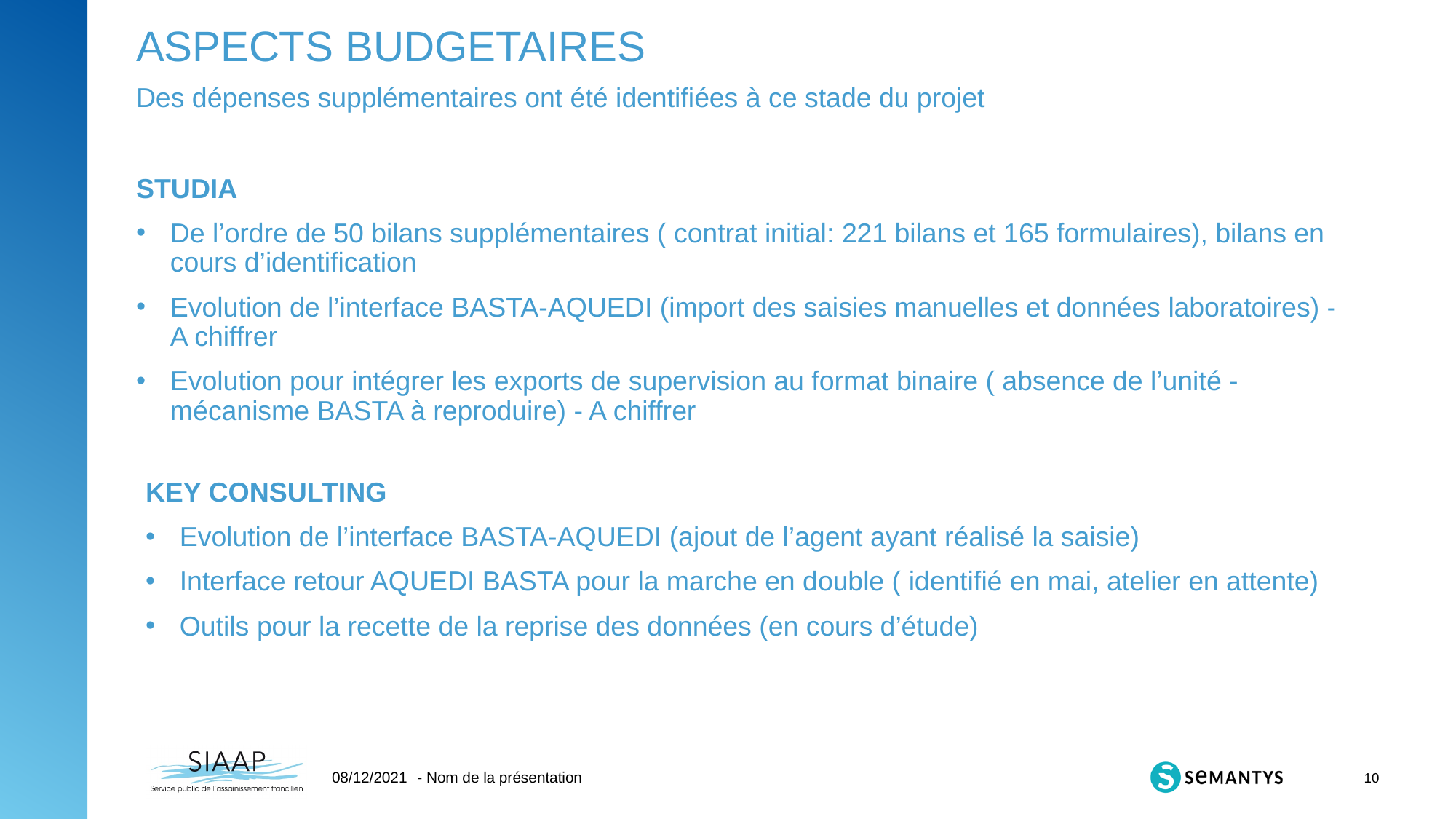

# ASPECTS BUDGETAIRES
Des dépenses supplémentaires ont été identifiées à ce stade du projet

STUDIA
De l’ordre de 50 bilans supplémentaires ( contrat initial: 221 bilans et 165 formulaires), bilans en cours d’identification
Evolution de l’interface BASTA-AQUEDI (import des saisies manuelles et données laboratoires) - A chiffrer
Evolution pour intégrer les exports de supervision au format binaire ( absence de l’unité -  mécanisme BASTA à reproduire) - A chiffrer
KEY CONSULTING
Evolution de l’interface BASTA-AQUEDI (ajout de l’agent ayant réalisé la saisie)
Interface retour AQUEDI BASTA pour la marche en double ( identifié en mai, atelier en attente)
Outils pour la recette de la reprise des données (en cours d’étude)

08/12/2021
- Nom de la présentation
10